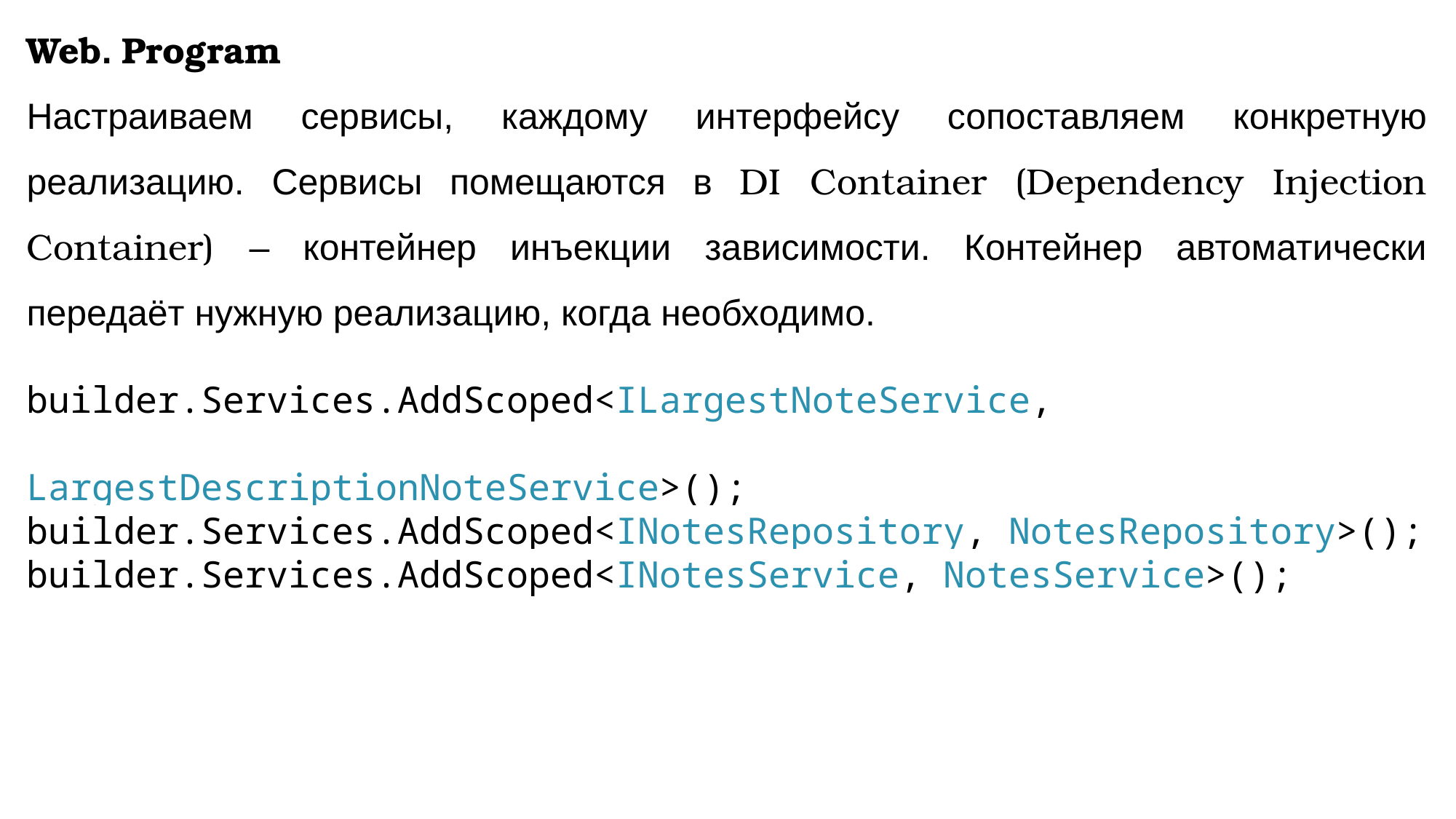

Web. Program
Настраиваем сервисы, каждому интерфейсу сопоставляем конкретную реализацию. Сервисы помещаются в DI Container (Dependency Injection Container) – контейнер инъекции зависимости. Контейнер автоматически передаёт нужную реализацию, когда необходимо.

builder.Services.AddScoped<ILargestNoteService,
										 LargestDescriptionNoteService>();
builder.Services.AddScoped<INotesRepository, NotesRepository>();
builder.Services.AddScoped<INotesService, NotesService>();